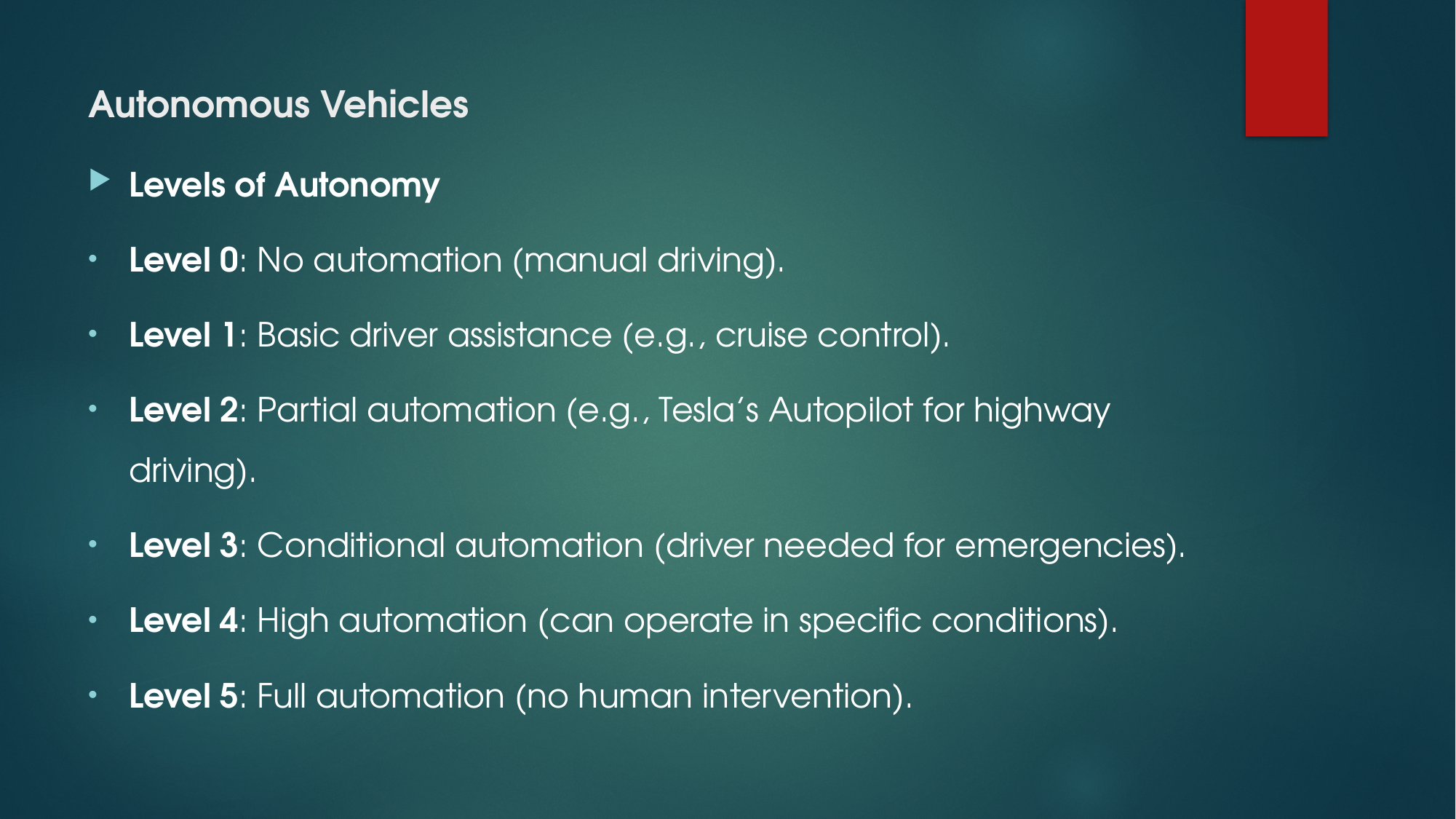

# Autonomous Vehicles
Levels of Autonomy
Level 0: No automation (manual driving).
Level 1: Basic driver assistance (e.g., cruise control).
Level 2: Partial automation (e.g., Tesla’s Autopilot for highway driving).
Level 3: Conditional automation (driver needed for emergencies).
Level 4: High automation (can operate in specific conditions).
Level 5: Full automation (no human intervention).